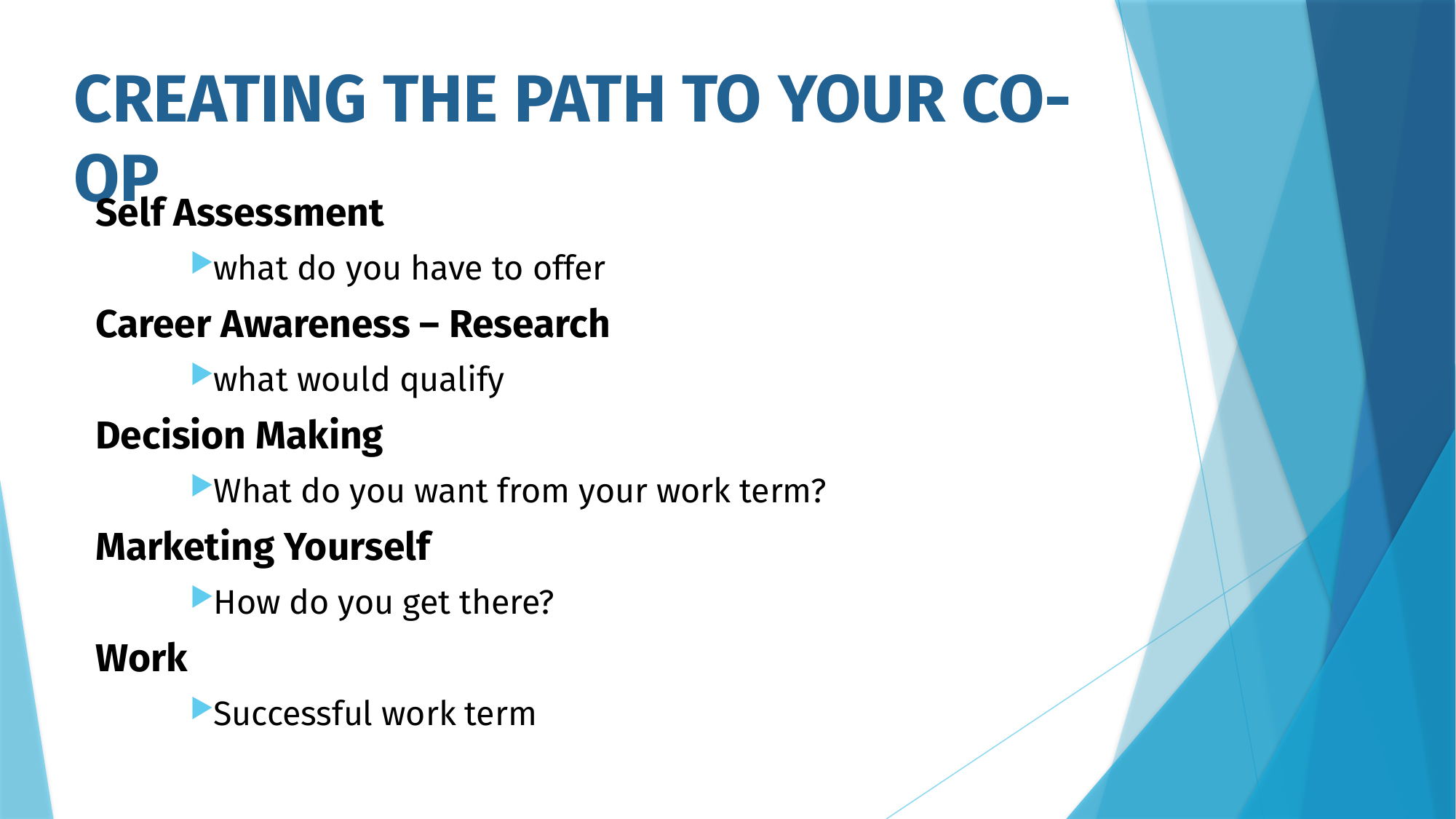

# Creating the Path to Your Co-op
Self Assessment
what do you have to offer
Career Awareness – Research
what would qualify
Decision Making
What do you want from your work term?
Marketing Yourself
How do you get there?
Work
Successful work term